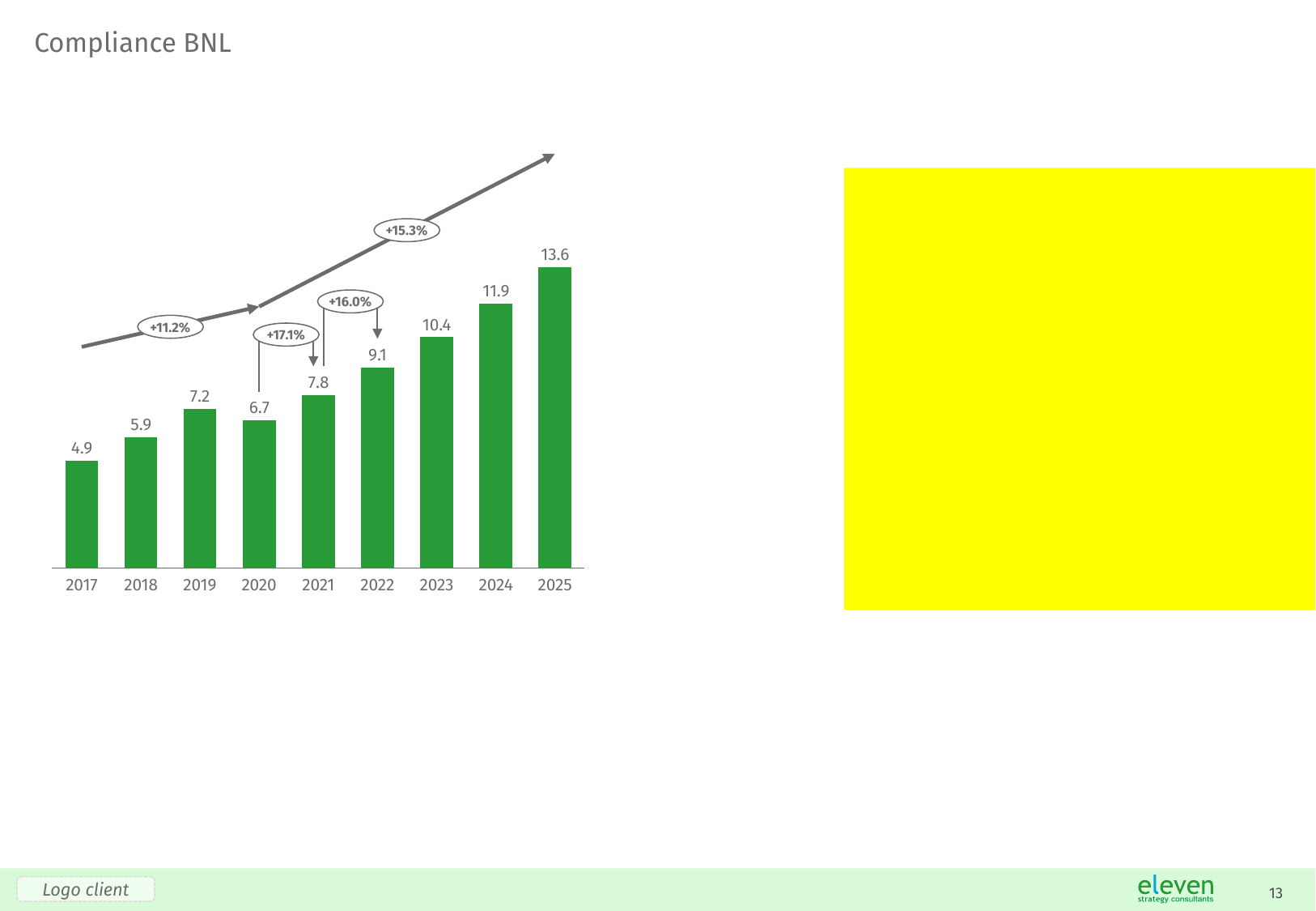

Compliance BNL

+15.3%
13.6

### Chart

| Category |  |
|---|---|
11.9
+16.0%
10.4
+11.2%
+17.1%
9.1
7.8
7.2
6.7
5.9
4.9
2017
2018
2019
2020
2021
2022
2023
2024
2025